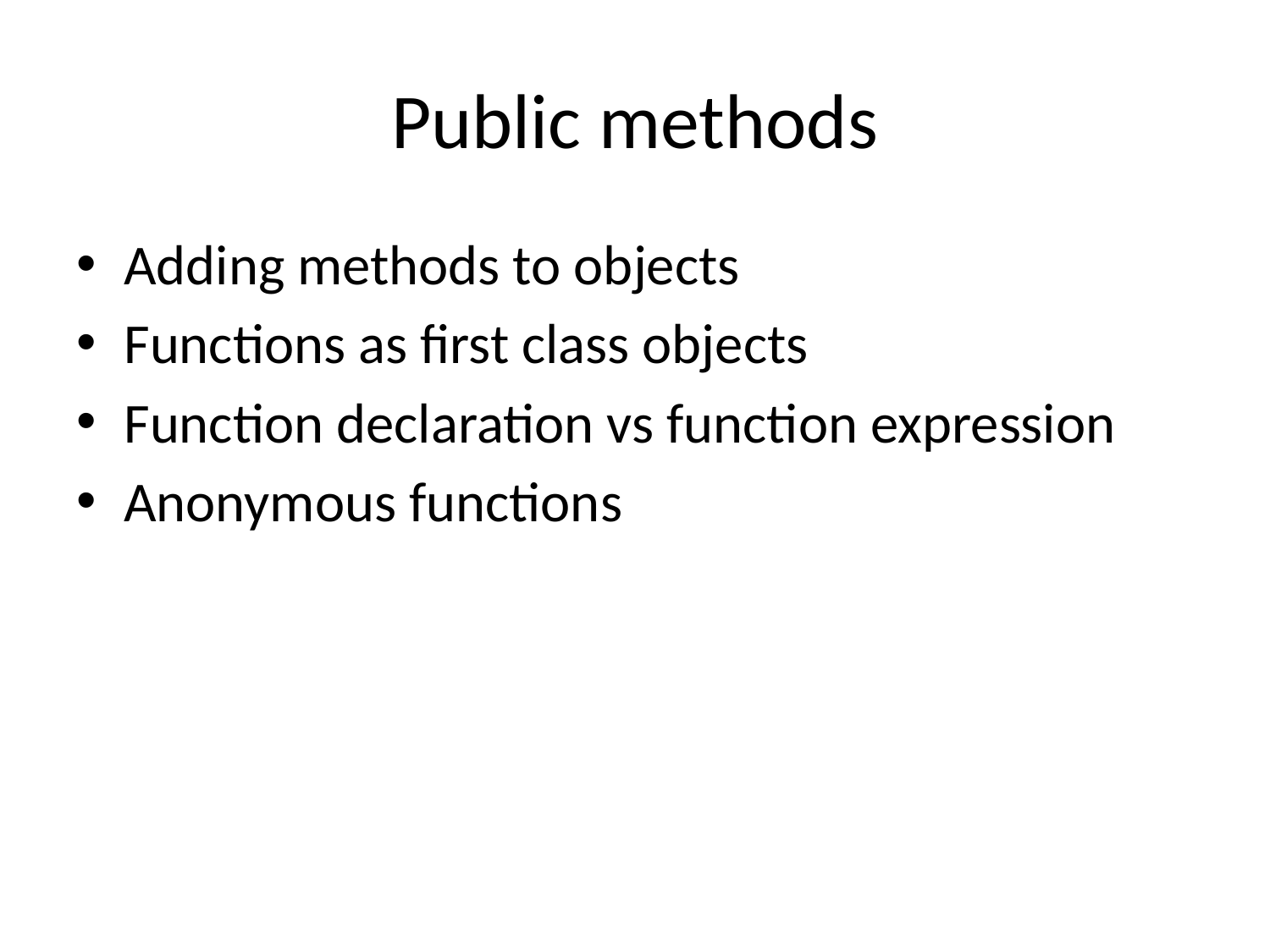

# Public methods
Adding methods to objects
Functions as first class objects
Function declaration vs function expression
Anonymous functions